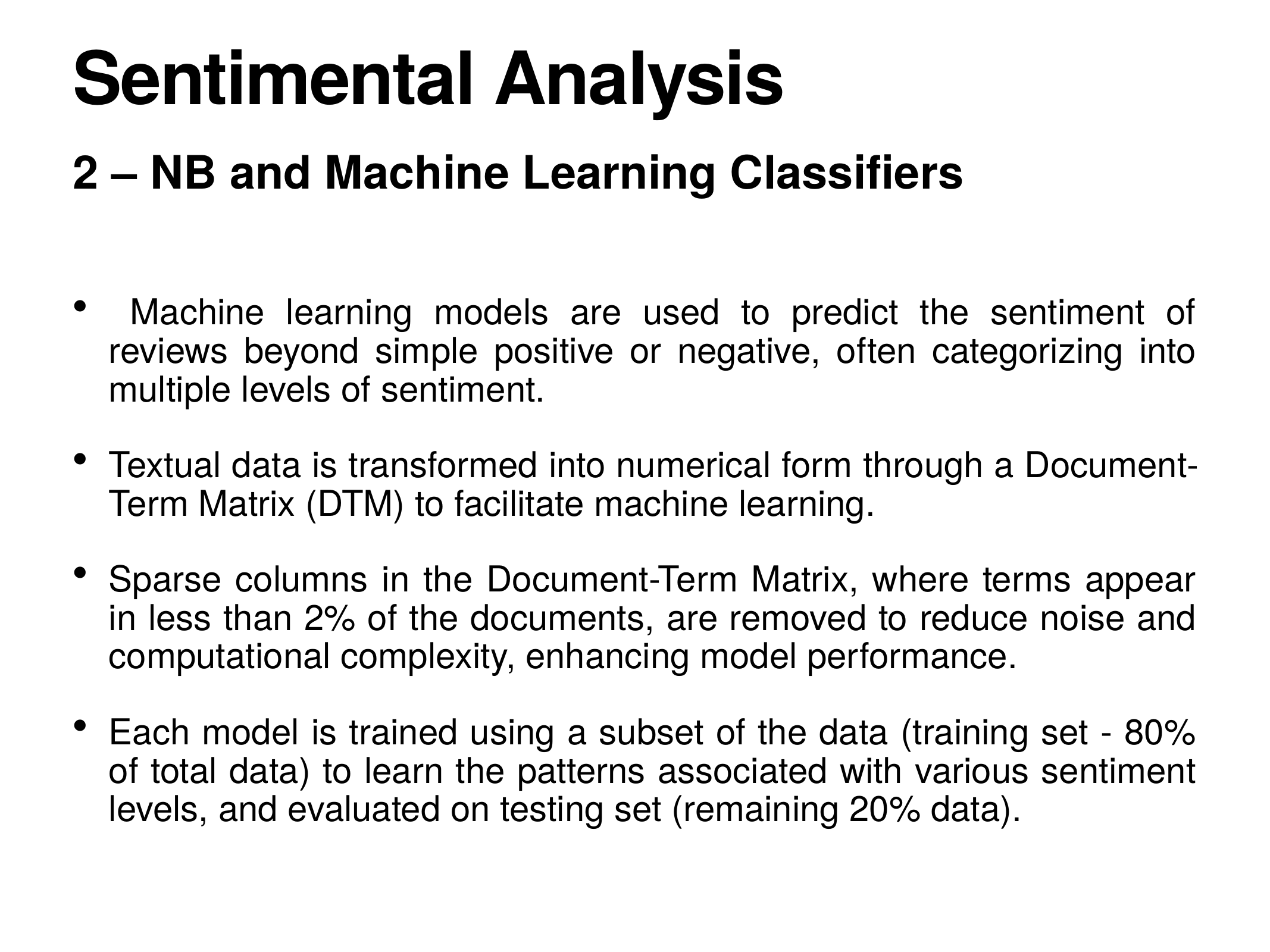

# Sentimental Analysis
2 – NB and Machine Learning Classifiers
 Machine learning models are used to predict the sentiment of reviews beyond simple positive or negative, often categorizing into multiple levels of sentiment.
Textual data is transformed into numerical form through a Document-Term Matrix (DTM) to facilitate machine learning.
Sparse columns in the Document-Term Matrix, where terms appear in less than 2% of the documents, are removed to reduce noise and computational complexity, enhancing model performance.
Each model is trained using a subset of the data (training set - 80% of total data) to learn the patterns associated with various sentiment levels, and evaluated on testing set (remaining 20% data).